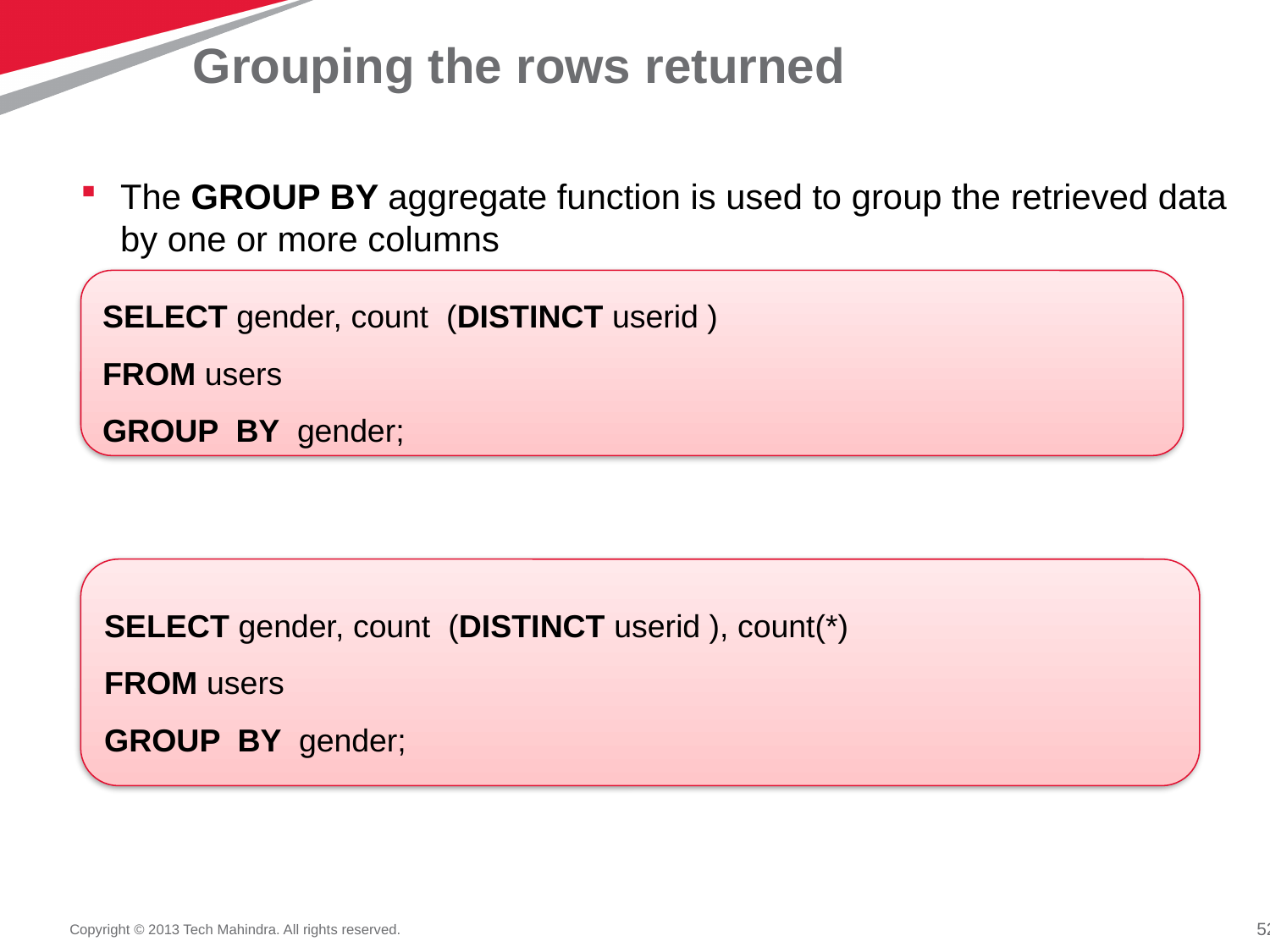

# Grouping the rows returned
The GROUP BY aggregate function is used to group the retrieved data by one or more columns

Also used with multiple aggregations

SELECT gender, count  (DISTINCT userid )
FROM users
GROUP  BY  gender;
SELECT gender, count  (DISTINCT userid ), count(*)
FROM users
GROUP  BY  gender;